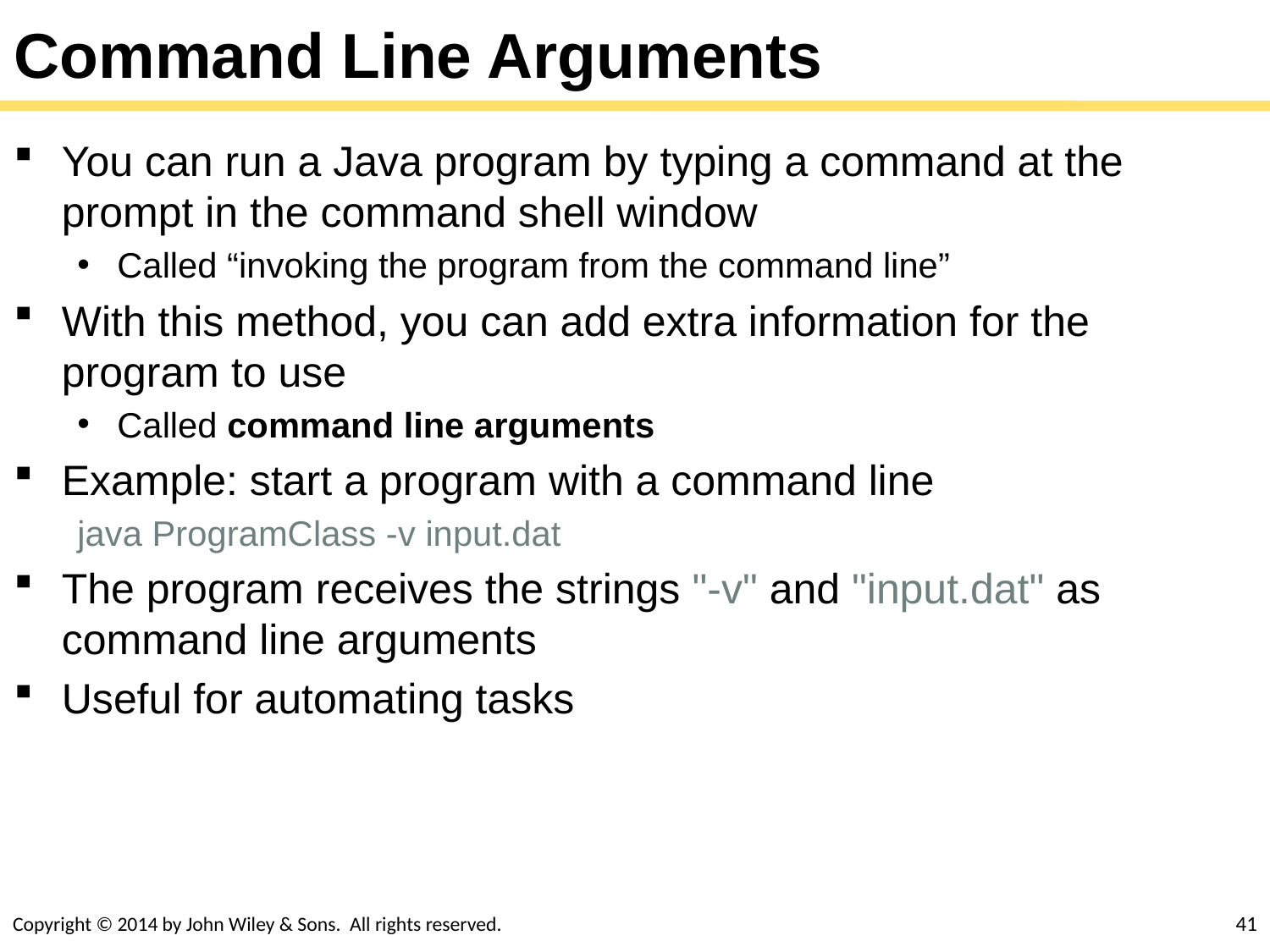

# Command Line Arguments
You can run a Java program by typing a command at the prompt in the command shell window
Called “invoking the program from the command line”
With this method, you can add extra information for the program to use
Called command line arguments
Example: start a program with a command line
java ProgramClass -v input.dat
The program receives the strings "-v" and "input.dat" as command line arguments
Useful for automating tasks